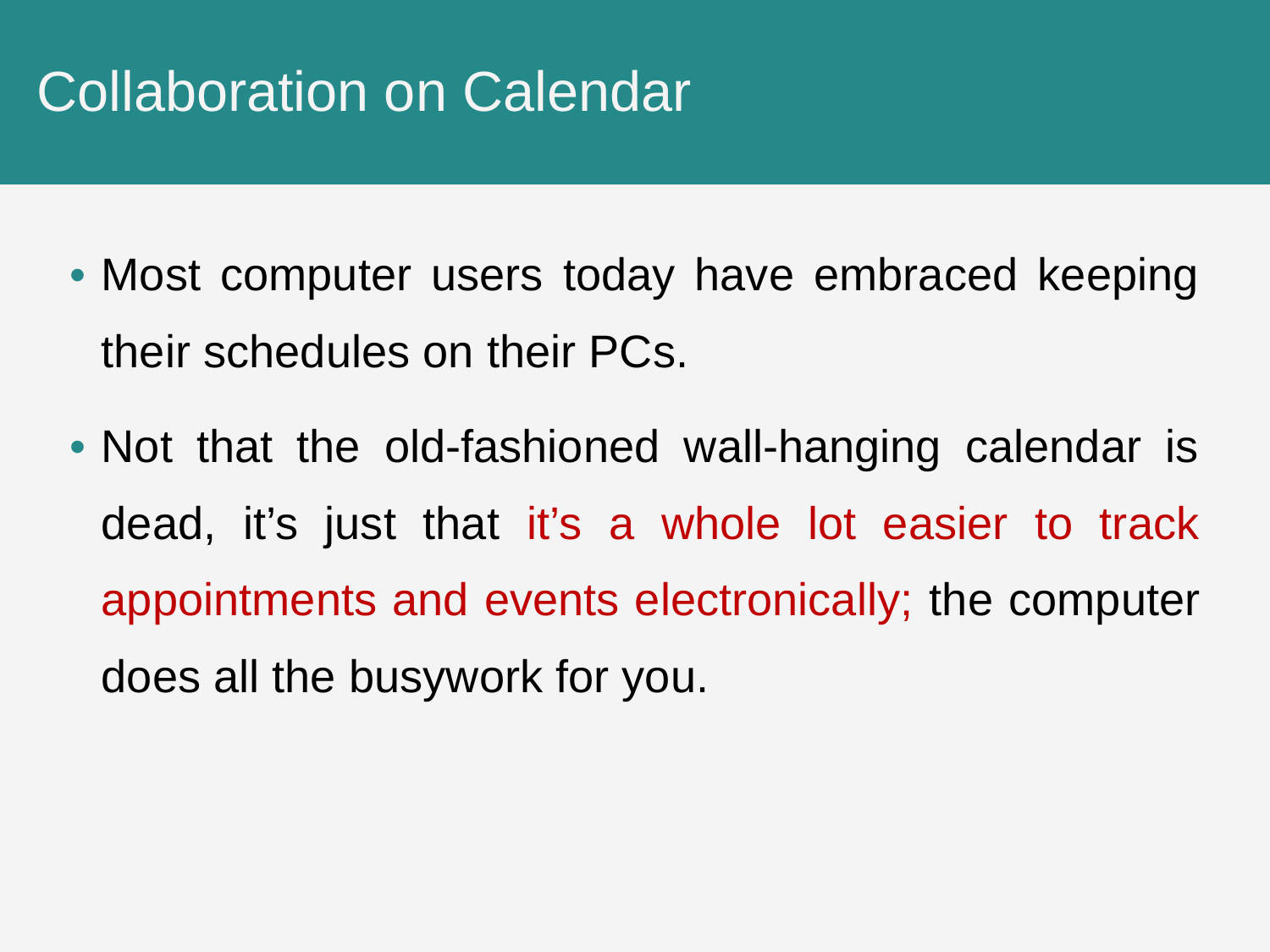

# Collaboration on Calendar
Most computer users today have embraced keeping their schedules on their PCs.
Not that the old-fashioned wall-hanging calendar is dead, it’s just that it’s a whole lot easier to track appointments and events electronically; the computer does all the busywork for you.